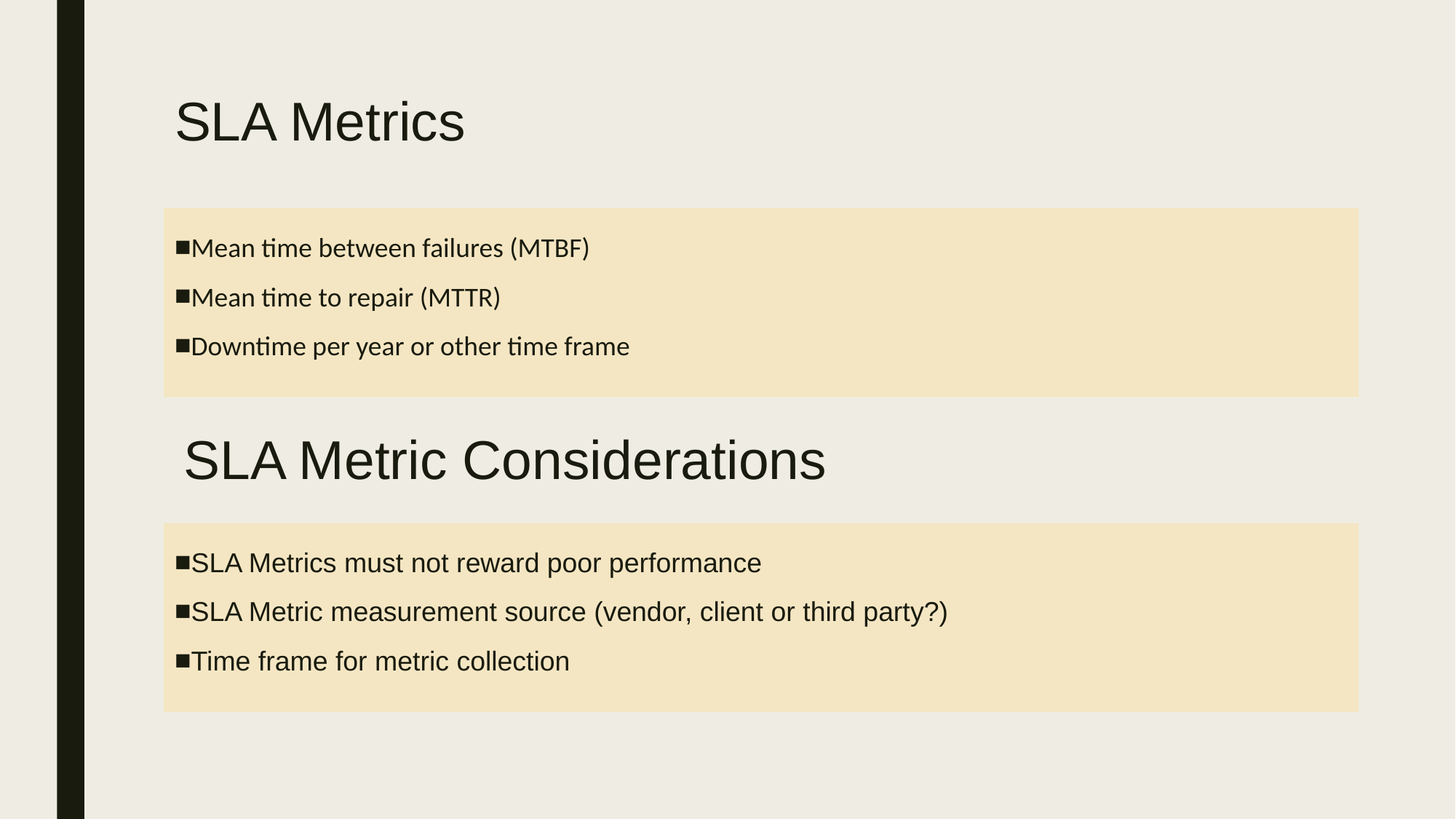

# SLA Metrics
Mean time between failures (MTBF)
Mean time to repair (MTTR)
Downtime per year or other time frame
SLA Metric Considerations
SLA Metrics must not reward poor performance
SLA Metric measurement source (vendor, client or third party?)
Time frame for metric collection